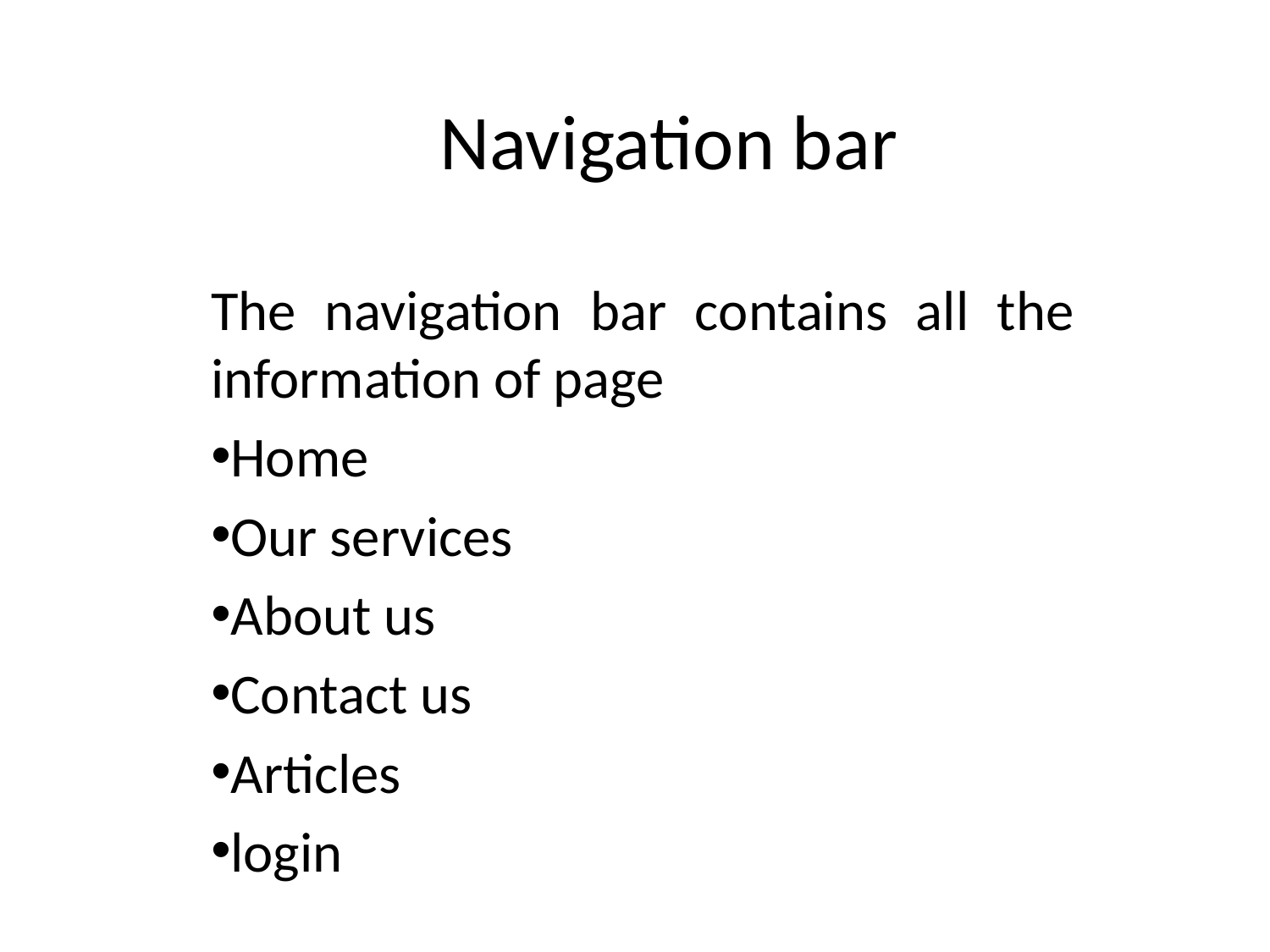

# Navigation bar
The navigation bar contains all the information of page
Home
Our services
About us
Contact us
Articles
login